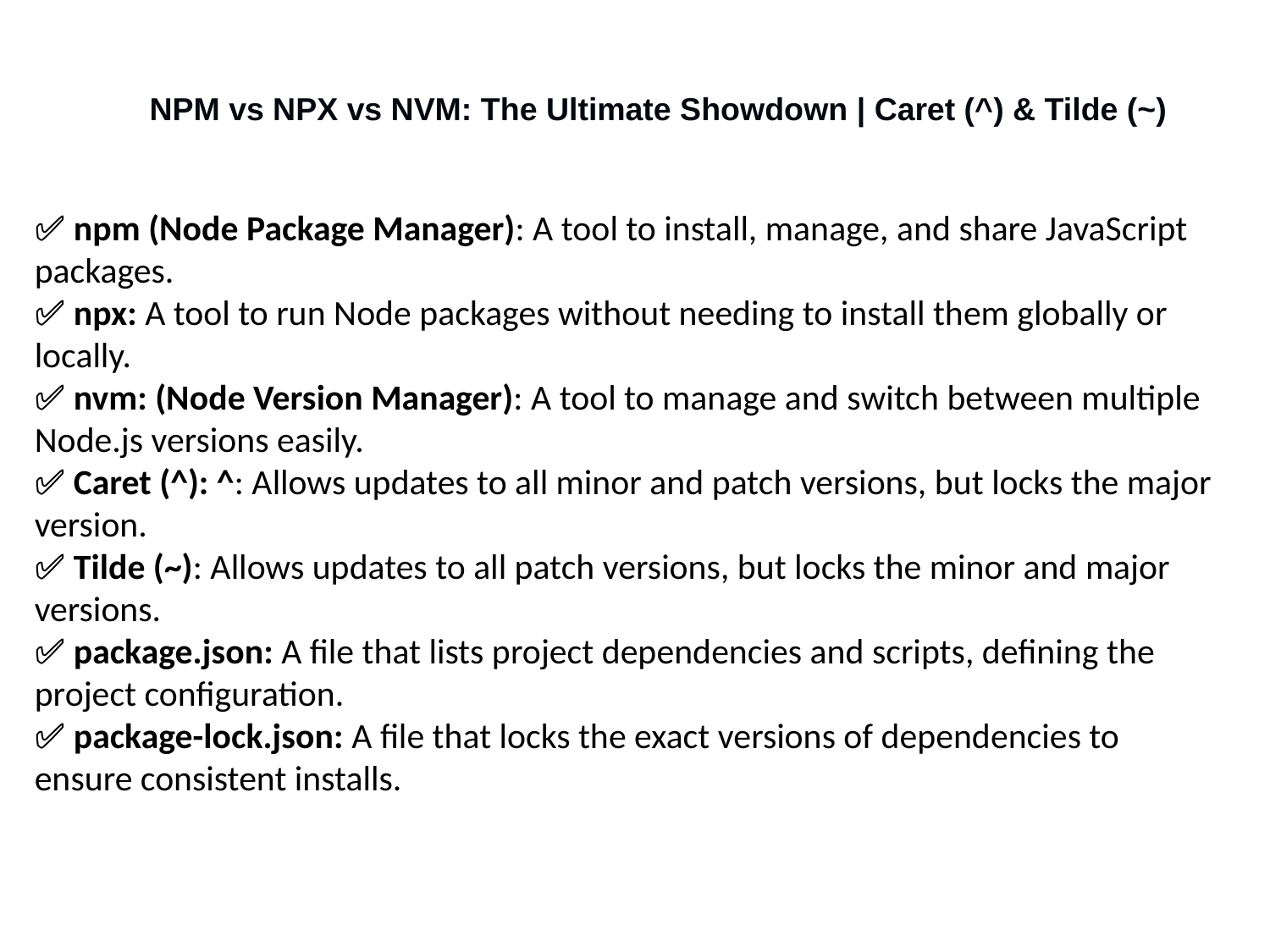

# NPM vs NPX vs NVM: The Ultimate Showdown | Caret (^) & Tilde (~)
✅ npm (Node Package Manager): A tool to install, manage, and share JavaScript packages.
✅ npx: A tool to run Node packages without needing to install them globally or locally.
✅ nvm: (Node Version Manager): A tool to manage and switch between multiple Node.js versions easily.
✅ Caret (^): ^: Allows updates to all minor and patch versions, but locks the major version.
✅ Tilde (~): Allows updates to all patch versions, but locks the minor and major versions.
✅ package.json: A file that lists project dependencies and scripts, defining the project configuration.
✅ package-lock.json: A file that locks the exact versions of dependencies to ensure consistent installs.